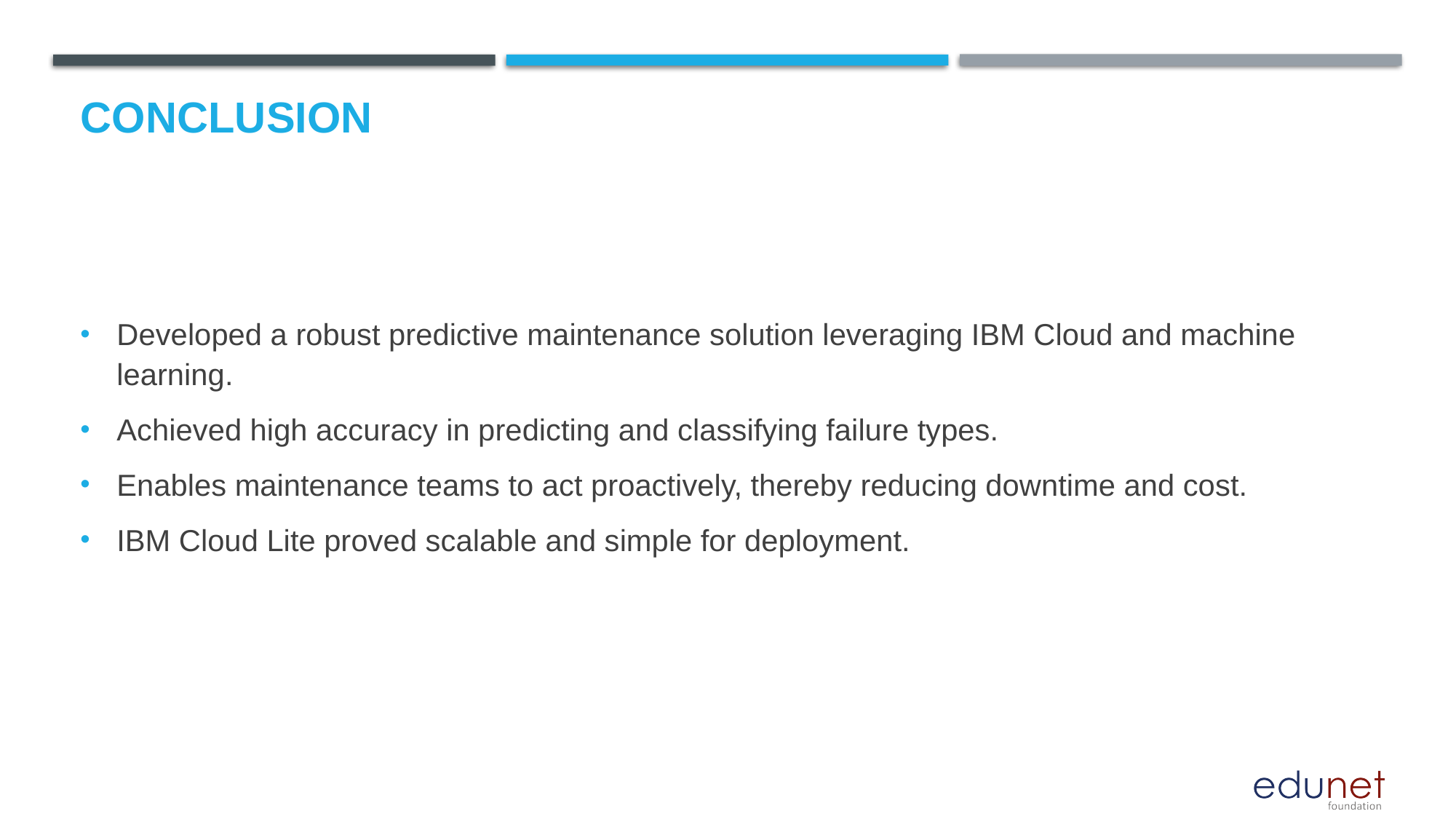

# Conclusion
Developed a robust predictive maintenance solution leveraging IBM Cloud and machine learning.
Achieved high accuracy in predicting and classifying failure types.
Enables maintenance teams to act proactively, thereby reducing downtime and cost.
IBM Cloud Lite proved scalable and simple for deployment.